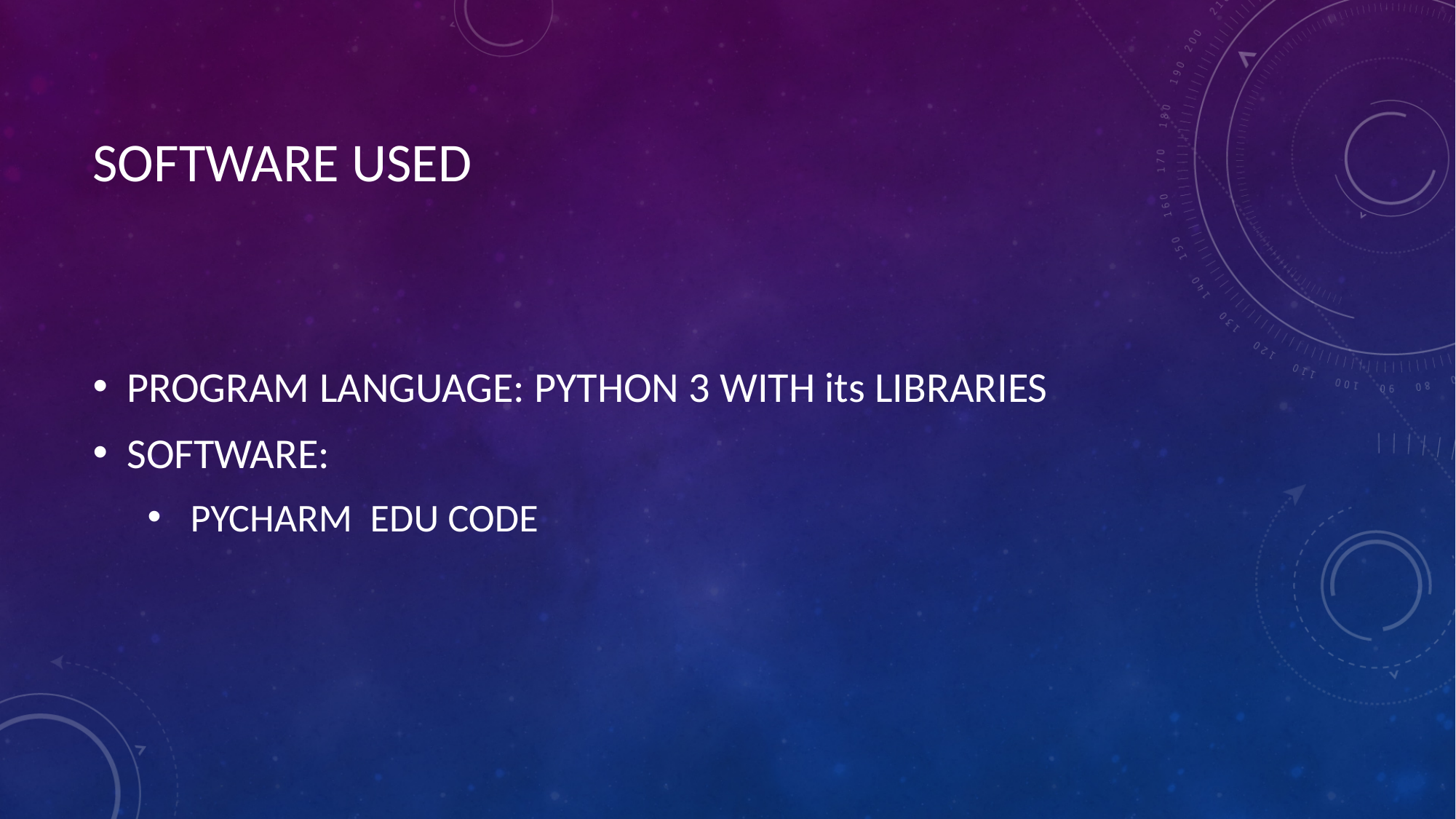

# Software Used
PROGRAM LANGUAGE: PYTHON 3 WITH its LIBRARIES
SOFTWARE:
 PYCHARM  EDU CODE